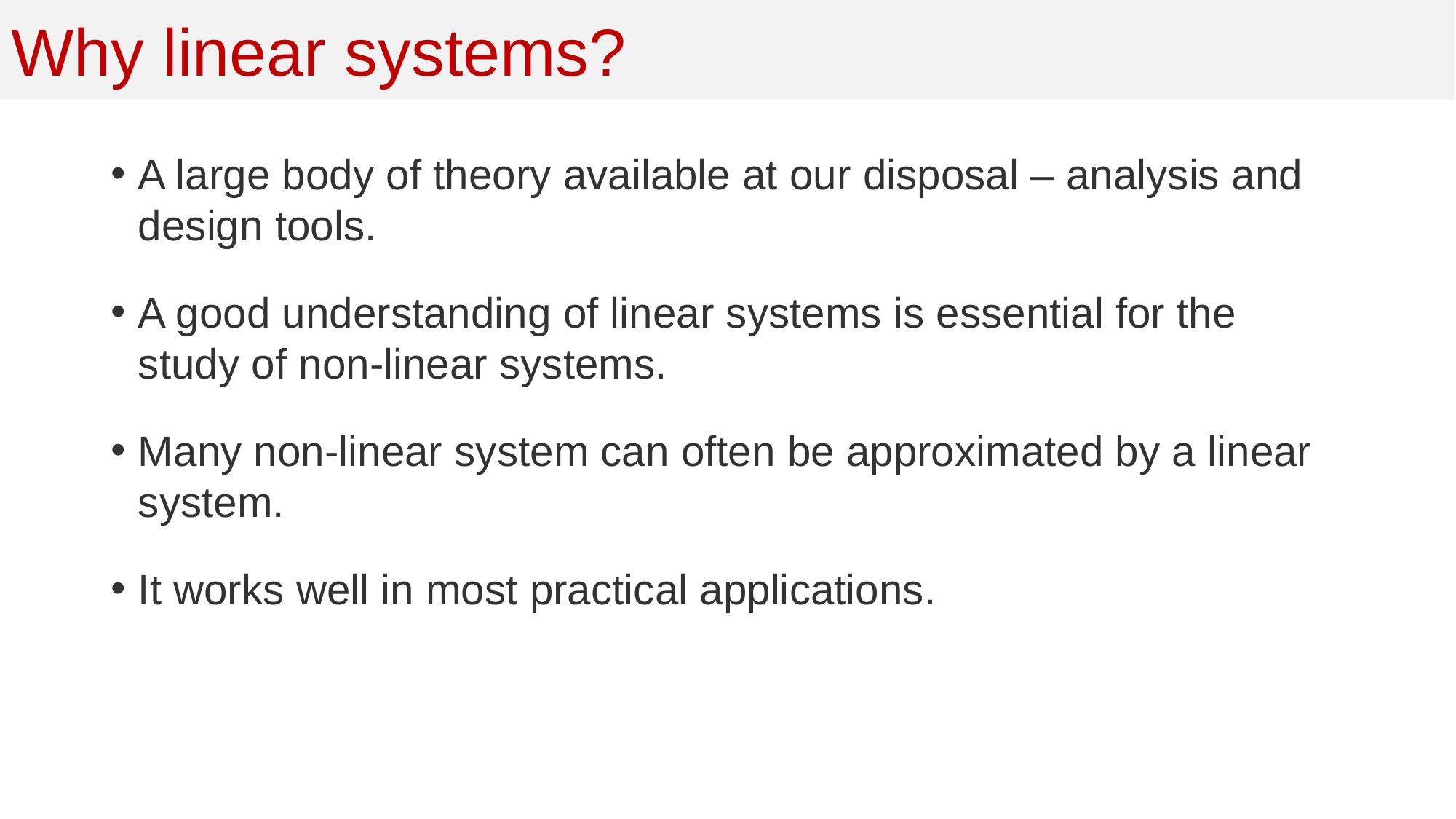

# Why linear systems?
A large body of theory available at our disposal – analysis and design tools.
A good understanding of linear systems is essential for the study of non-linear systems.
Many non-linear system can often be approximated by a linear system.
It works well in most practical applications.